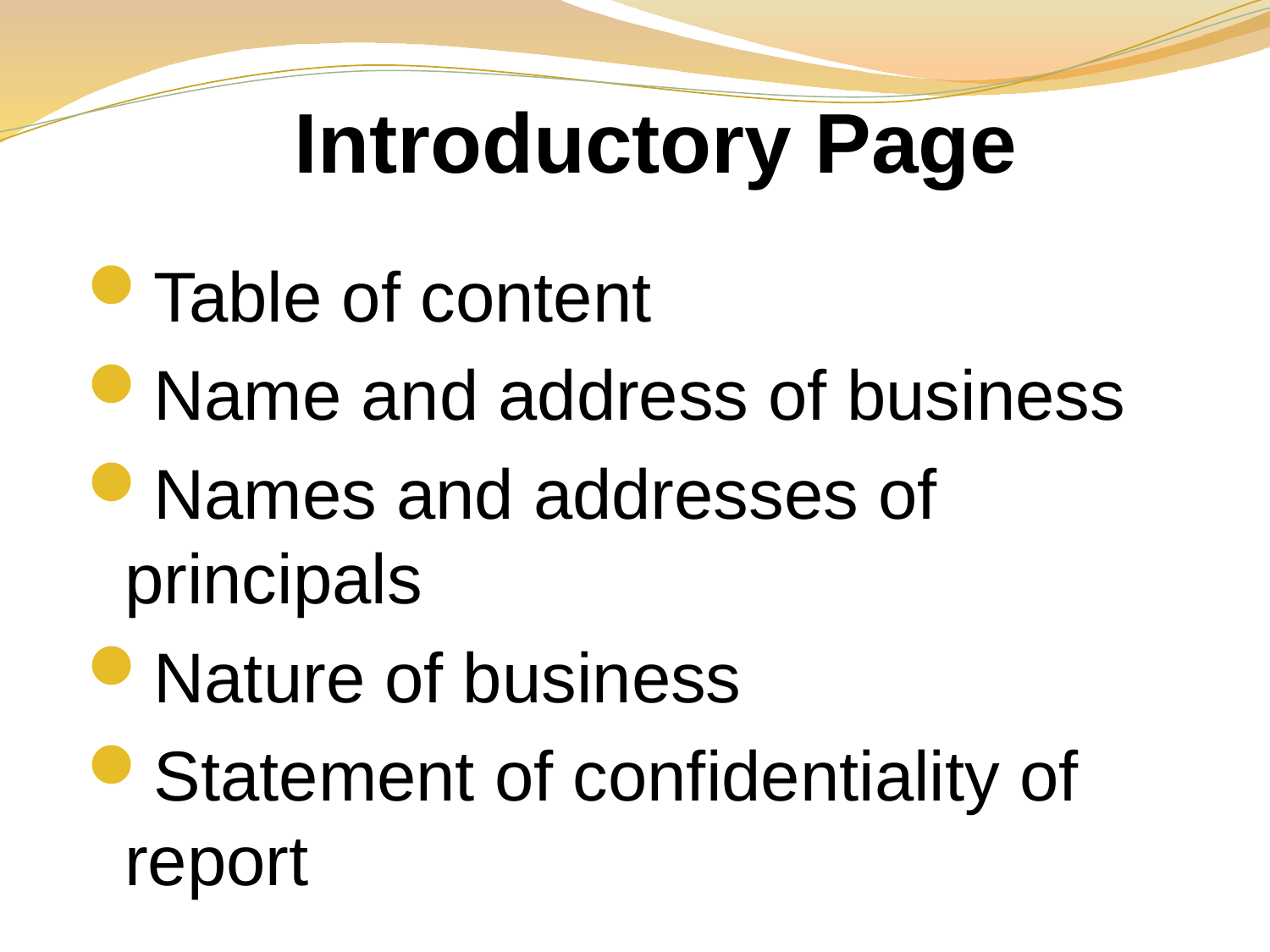

# Introductory Page
Table of content
Name and address of business
Names and addresses of principals
Nature of business
Statement of confidentiality of report